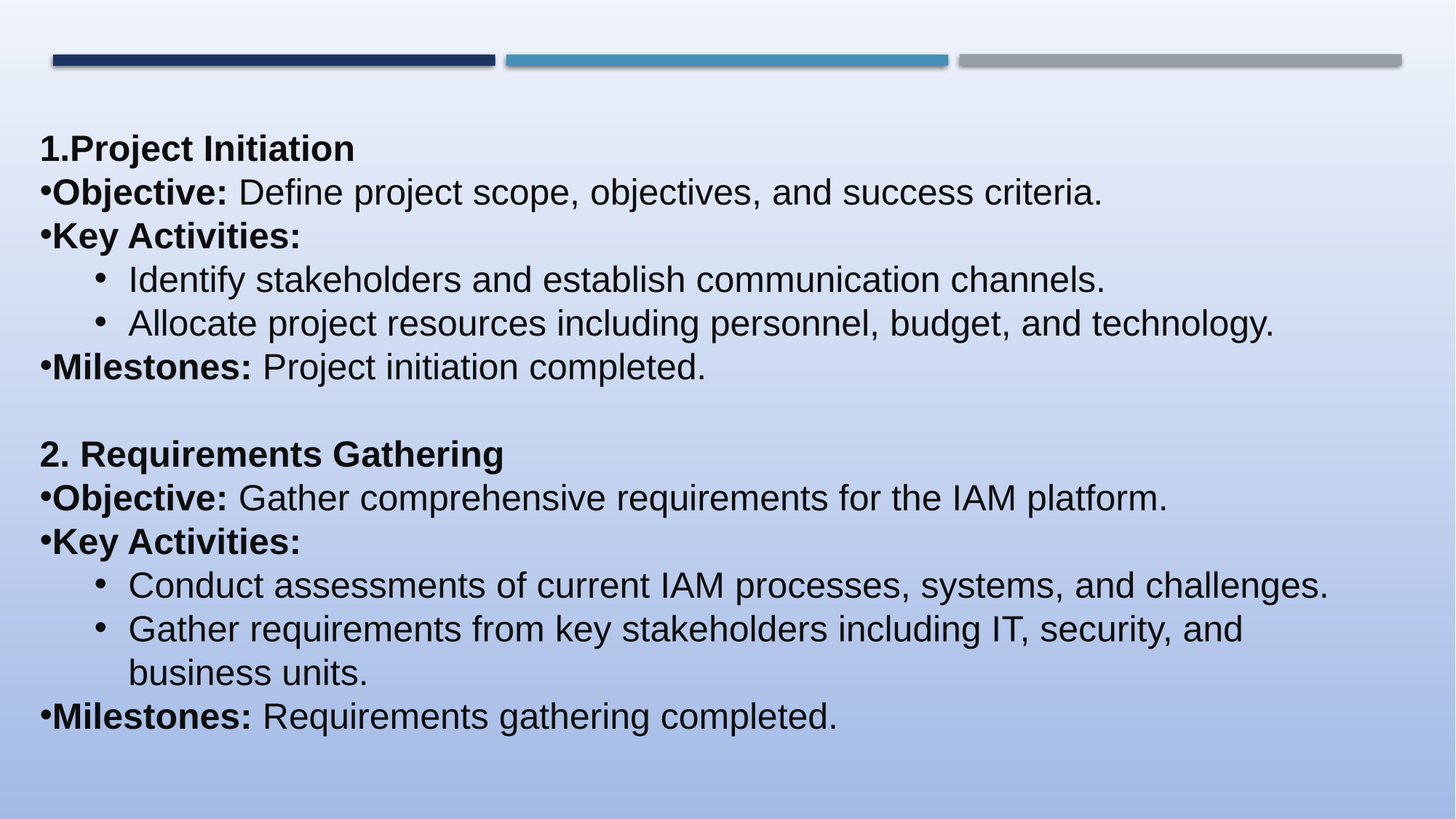

1.Project Initiation
Objective: Define project scope, objectives, and success criteria.
Key Activities:
Identify stakeholders and establish communication channels.
Allocate project resources including personnel, budget, and technology.
Milestones: Project initiation completed.

2. Requirements Gathering
Objective: Gather comprehensive requirements for the IAM platform.
Key Activities:
Conduct assessments of current IAM processes, systems, and challenges.
Gather requirements from key stakeholders including IT, security, and business units.
Milestones: Requirements gathering completed.